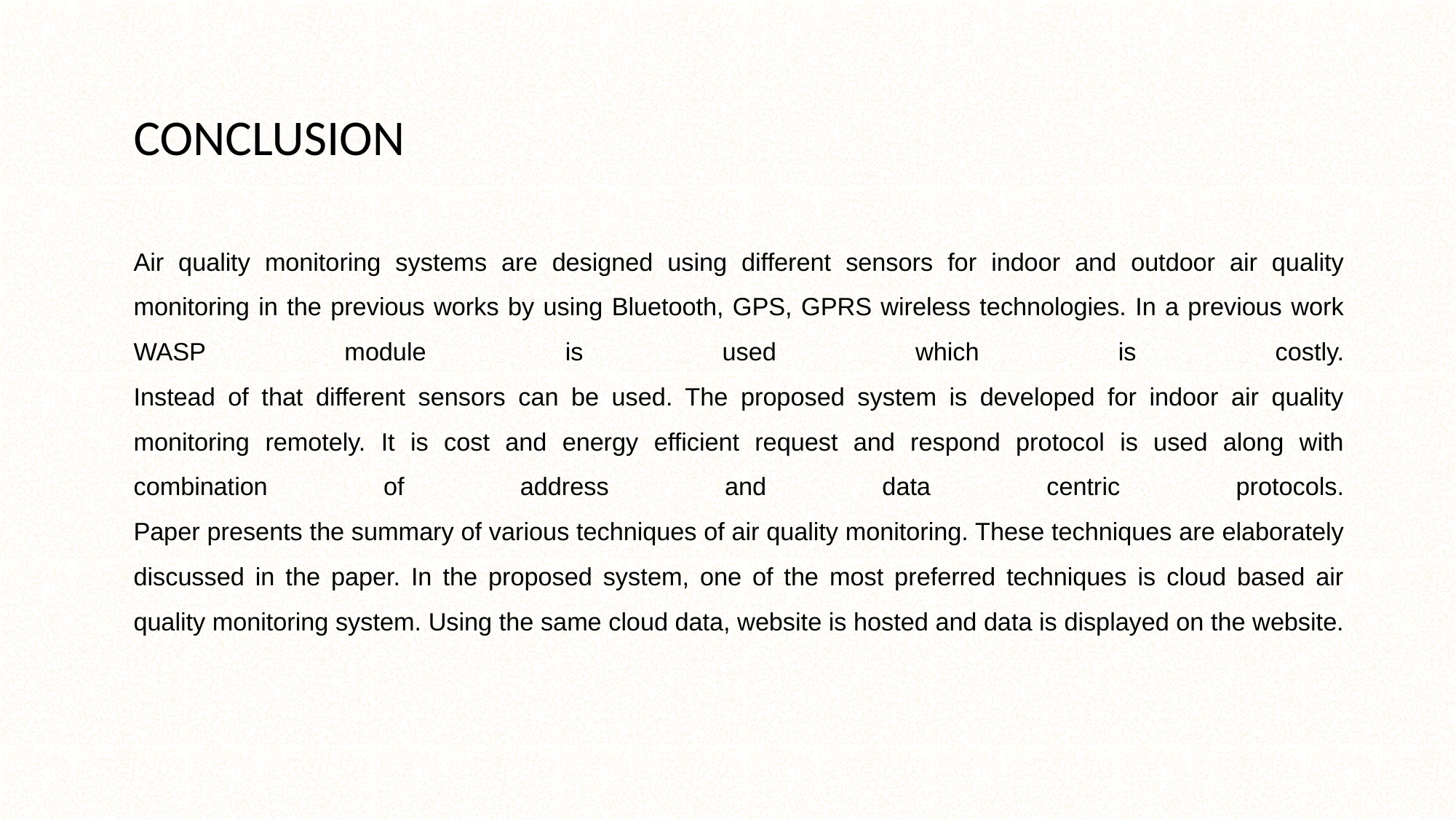

# CONCLUSION Air quality monitoring systems are designed using different sensors for indoor and outdoor air quality monitoring in the previous works by using Bluetooth, GPS, GPRS wireless technologies. In a previous work WASP module is used which is costly. Instead of that different sensors can be used. The proposed system is developed for indoor air quality monitoring remotely. It is cost and energy efficient request and respond protocol is used along with combination of address and data centric protocols. Paper presents the summary of various techniques of air quality monitoring. These techniques are elaborately discussed in the paper. In the proposed system, one of the most preferred techniques is cloud based air quality monitoring system. Using the same cloud data, website is hosted and data is displayed on the website.